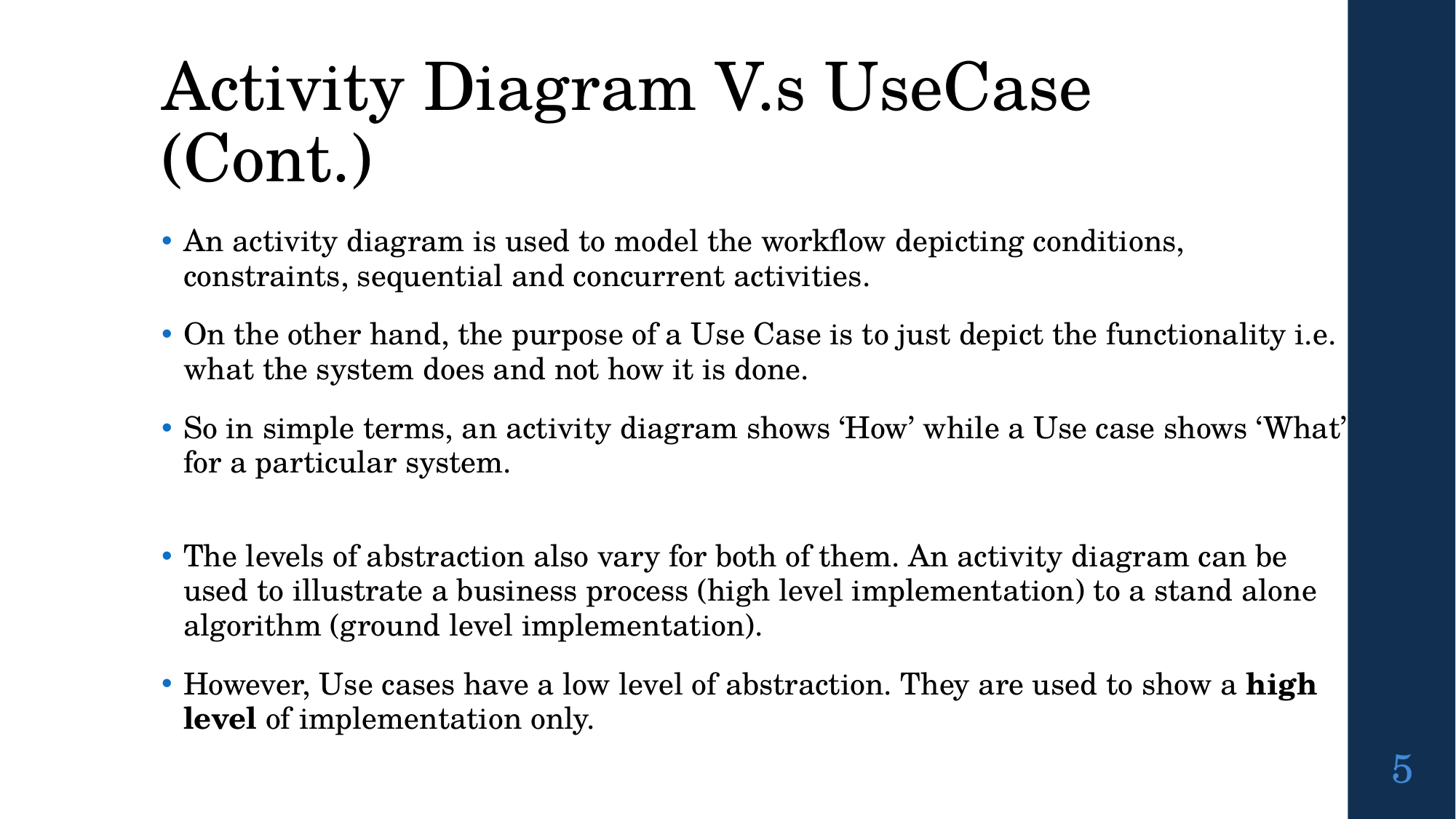

# Activity Diagram V.s UseCase (Cont.)
An activity diagram is used to model the workflow depicting conditions, constraints, sequential and concurrent activities.
On the other hand, the purpose of a Use Case is to just depict the functionality i.e. what the system does and not how it is done.
So in simple terms, an activity diagram shows ‘How’ while a Use case shows ‘What’ for a particular system.
The levels of abstraction also vary for both of them. An activity diagram can be used to illustrate a business process (high level implementation) to a stand alone algorithm (ground level implementation).
However, Use cases have a low level of abstraction. They are used to show a high level of implementation only.
5